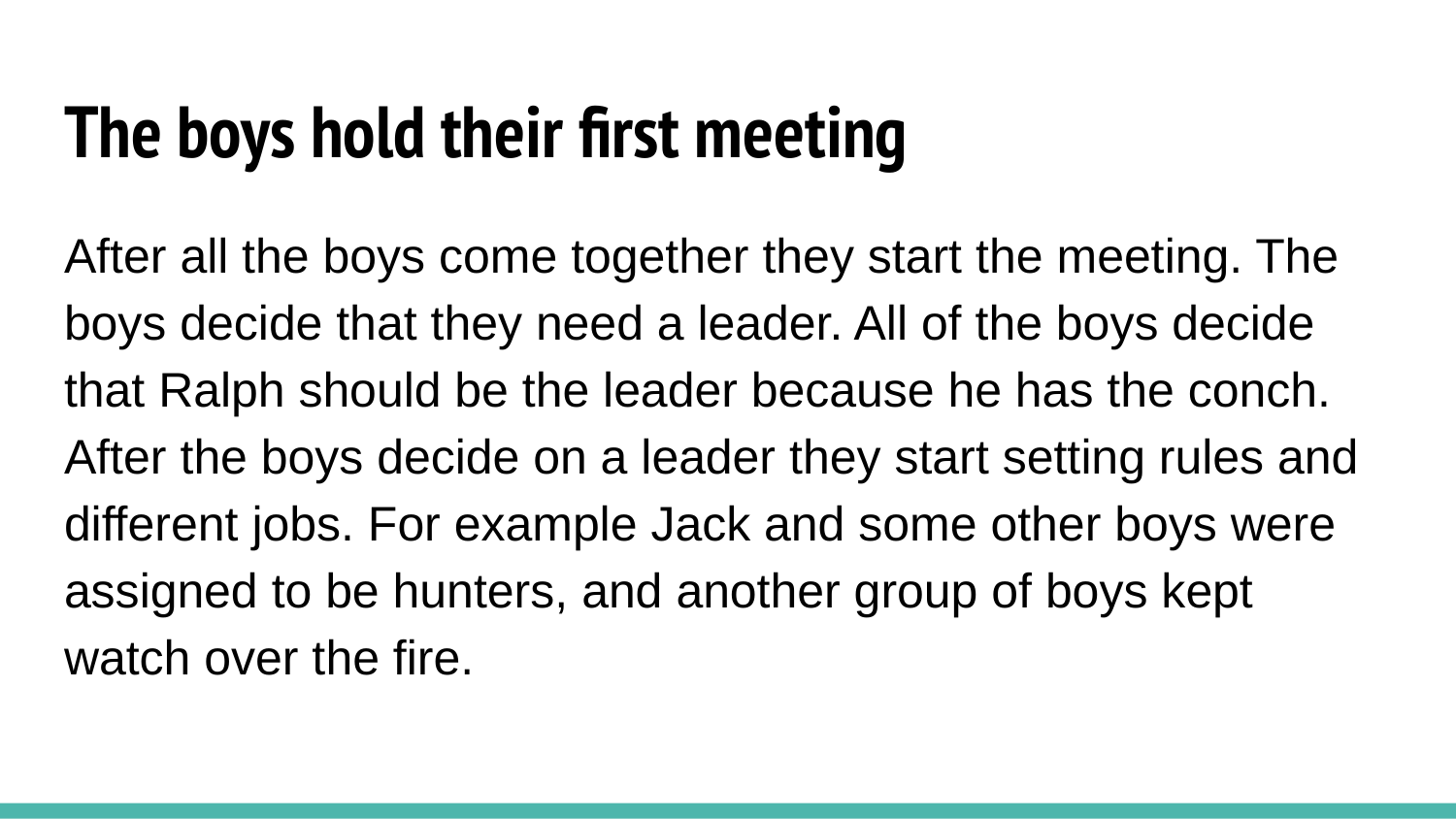

# The boys hold their first meeting
After all the boys come together they start the meeting. The boys decide that they need a leader. All of the boys decide that Ralph should be the leader because he has the conch. After the boys decide on a leader they start setting rules and different jobs. For example Jack and some other boys were assigned to be hunters, and another group of boys kept watch over the fire.